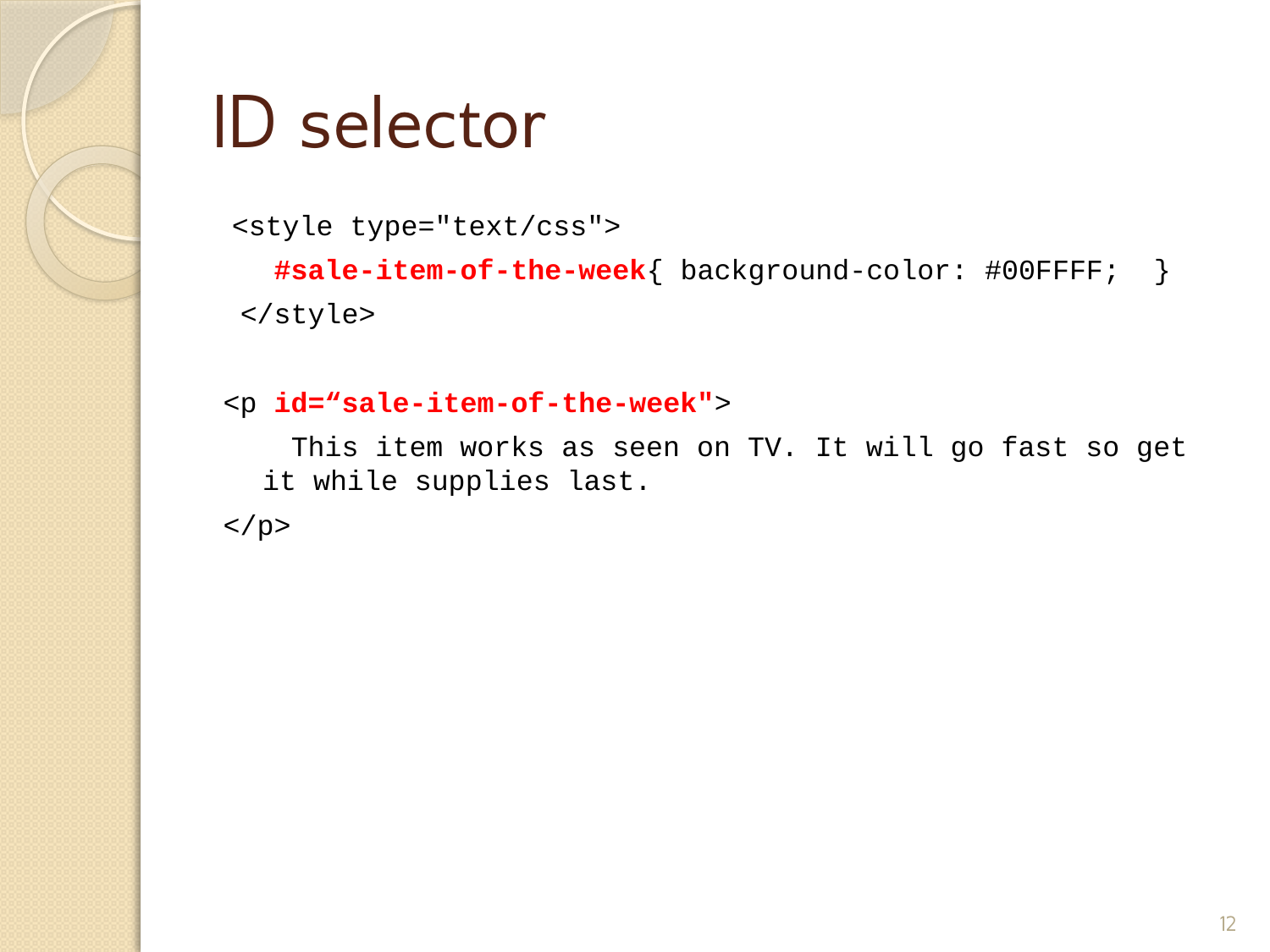

# ID selector
 <style type="text/css">
   #sale-item-of-the-week{ background-color: #00FFFF;  }
 </style>

<p id=“sale-item-of-the-week">
    This item works as seen on TV. It will go fast so get it while supplies last.
</p>

12